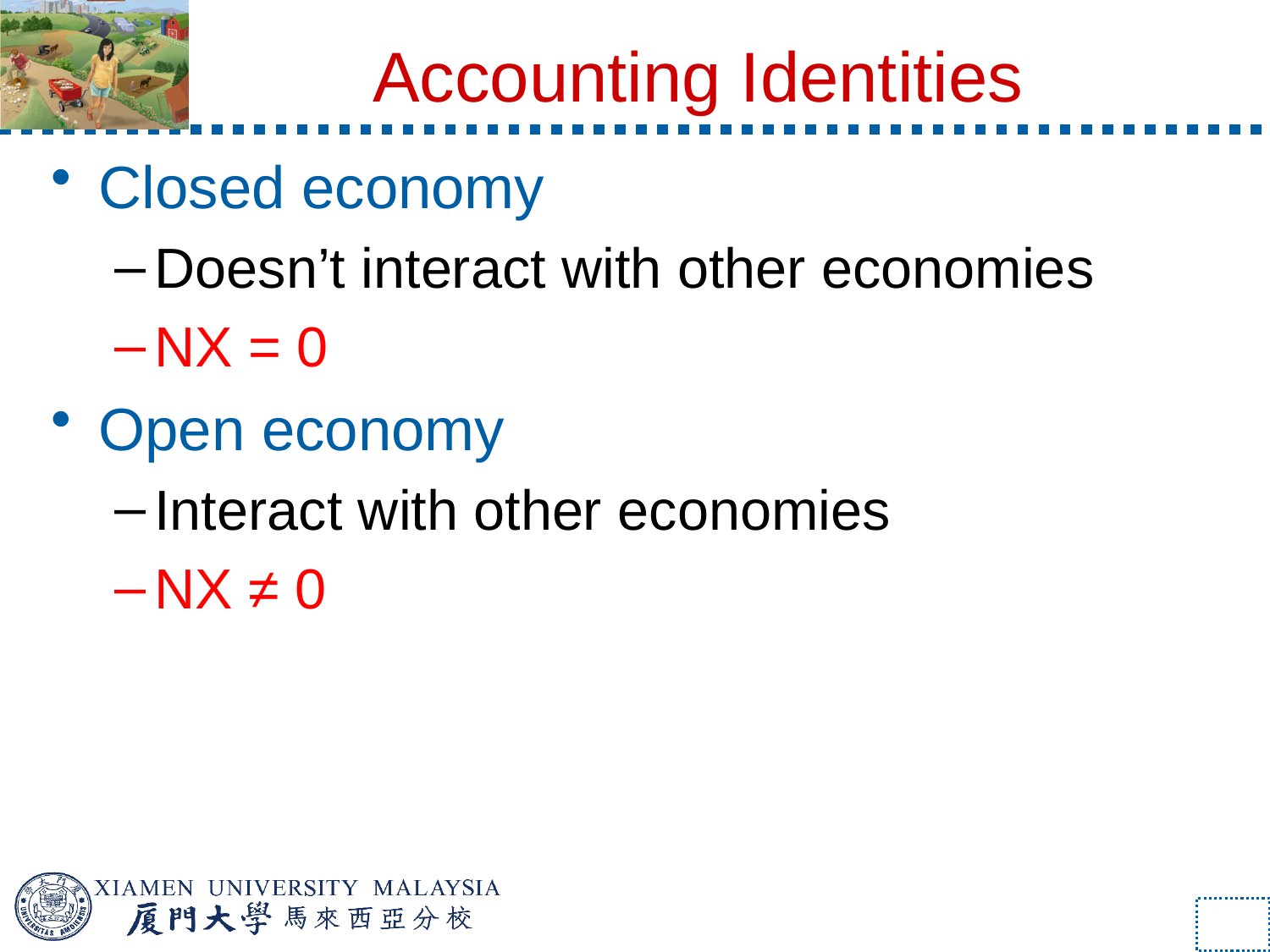

# Accounting Identities
Closed economy
Doesn’t interact with other economies
NX = 0
Open economy
Interact with other economies
NX ≠ 0
14